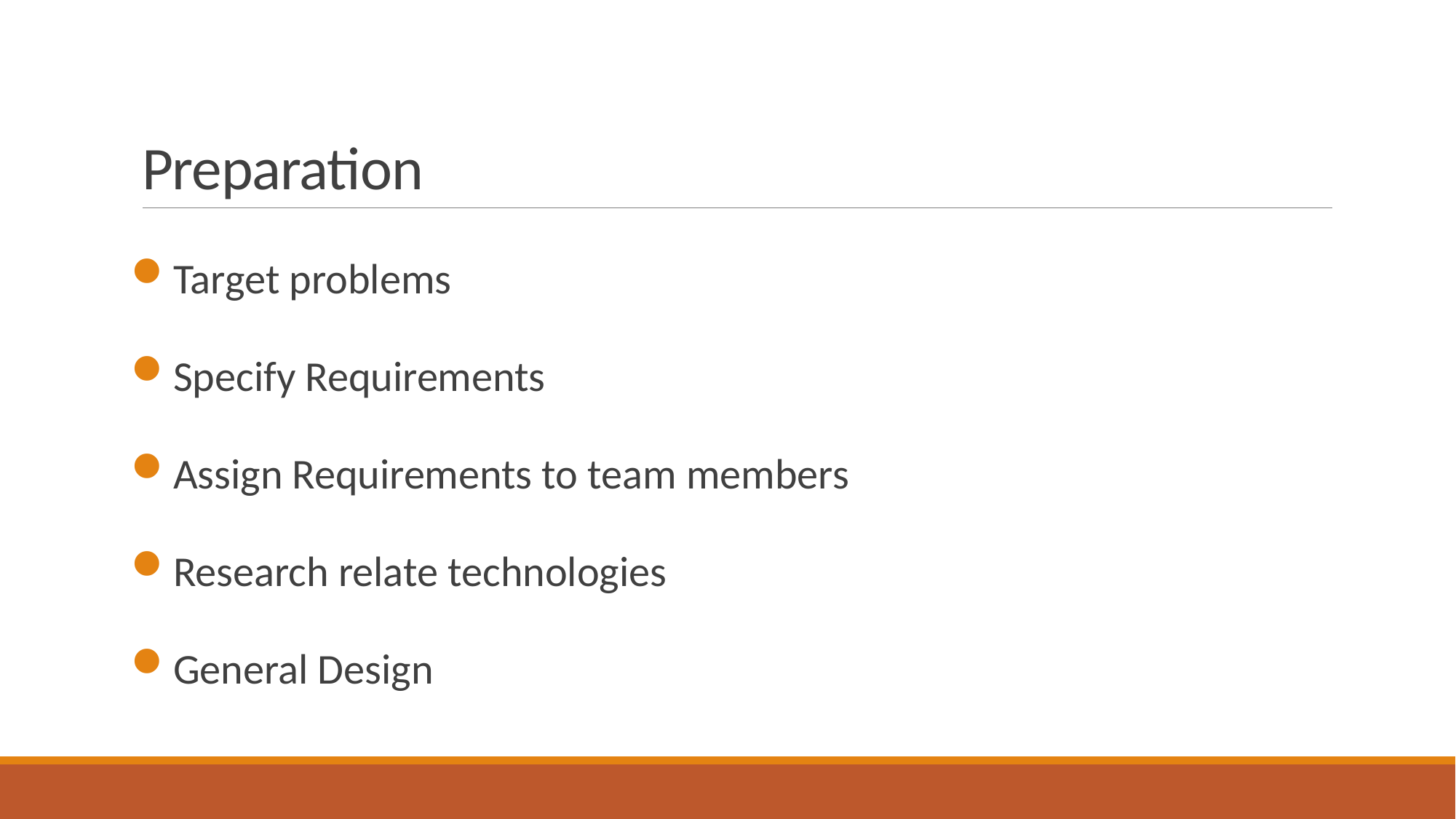

# Preparation
Target problems
Specify Requirements
Assign Requirements to team members
Research relate technologies
General Design